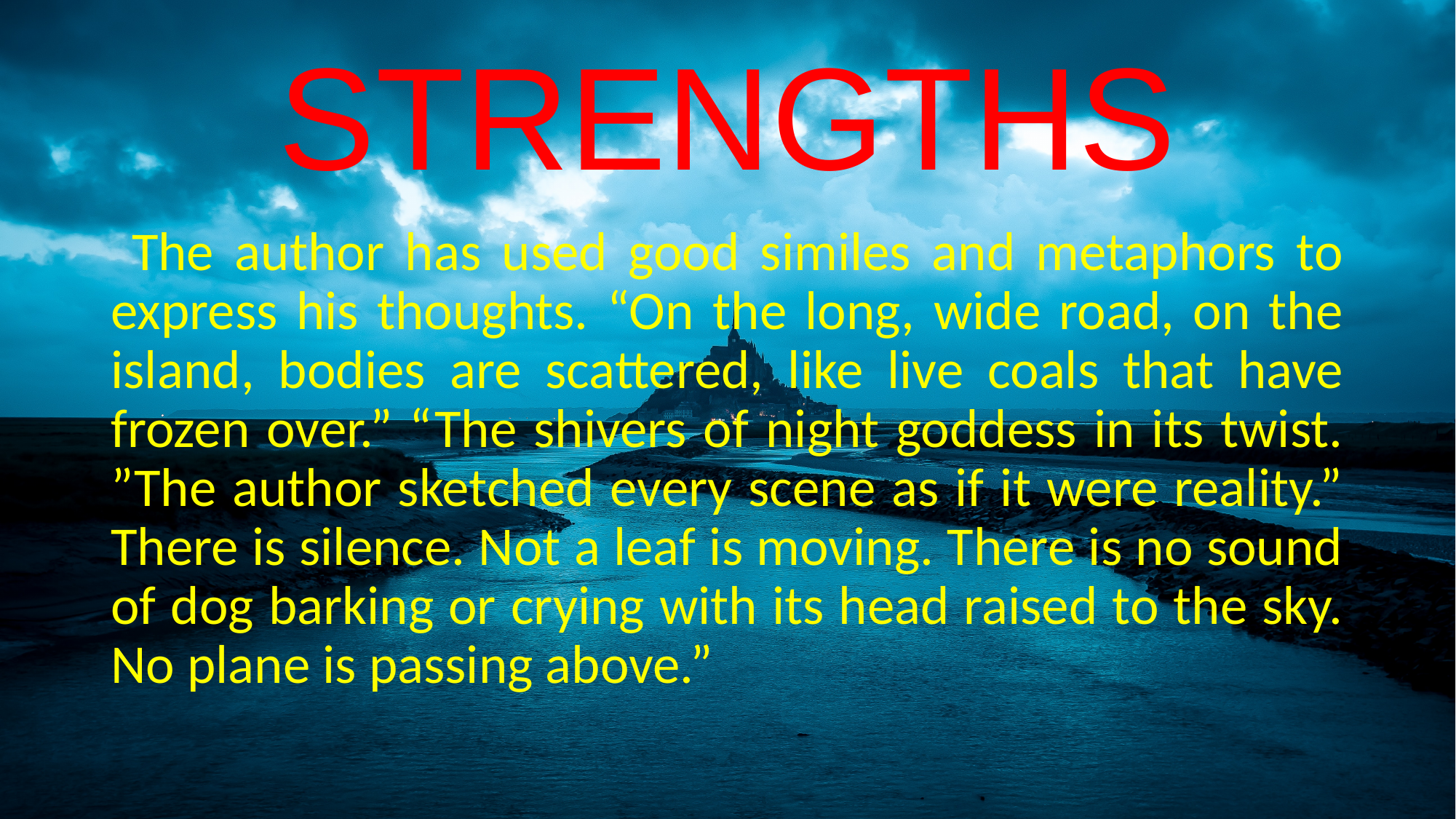

# STRENGTHS
 The author has used good similes and metaphors to express his thoughts. “On the long, wide road, on the island, bodies are scattered, like live coals that have frozen over.” “The shivers of night goddess in its twist. ”The author sketched every scene as if it were reality.” There is silence. Not a leaf is moving. There is no sound of dog barking or crying with its head raised to the sky. No plane is passing above.”